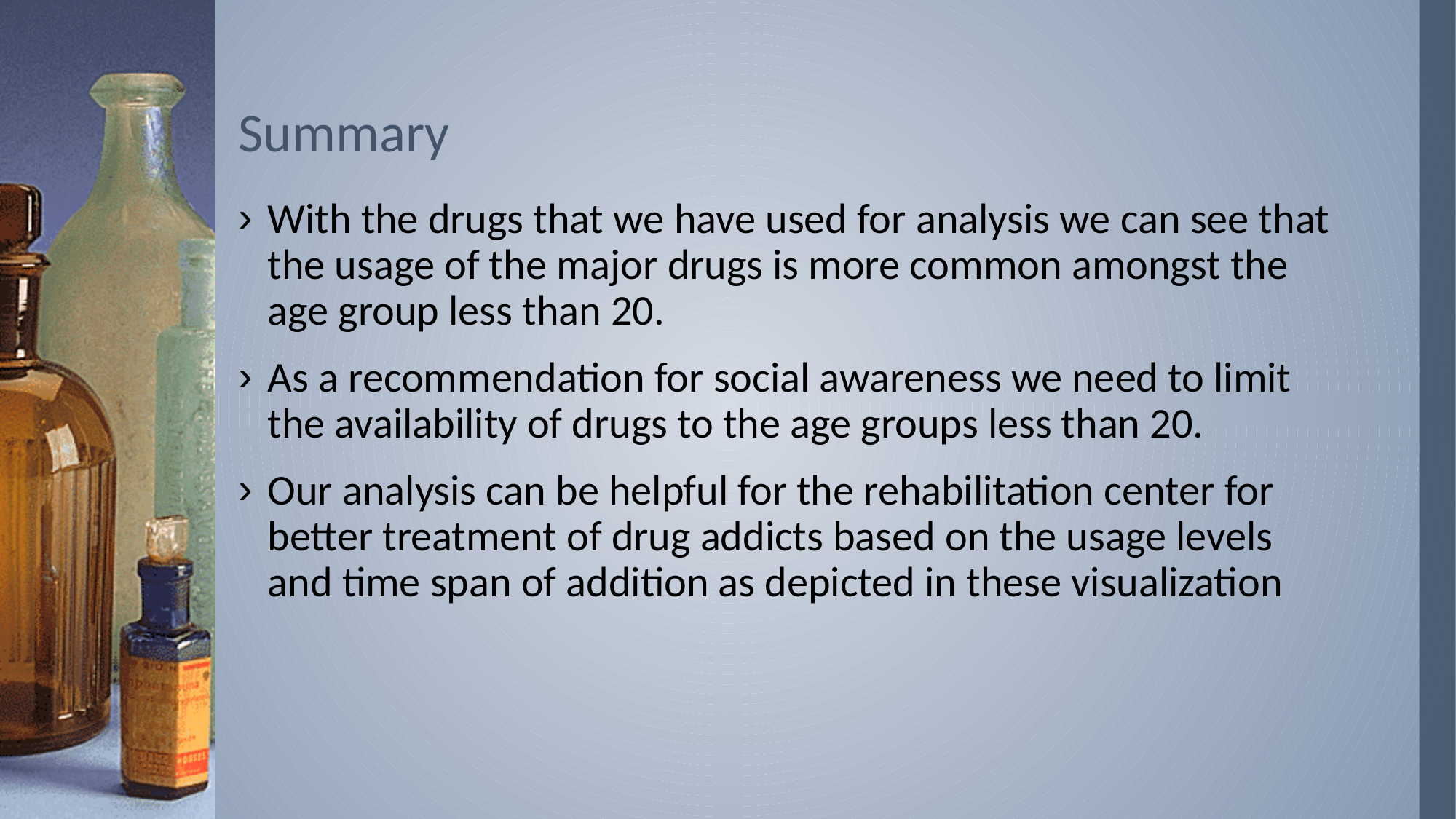

# Summary
With the drugs that we have used for analysis we can see that the usage of the major drugs is more common amongst the age group less than 20.
As a recommendation for social awareness we need to limit the availability of drugs to the age groups less than 20.
Our analysis can be helpful for the rehabilitation center for better treatment of drug addicts based on the usage levels and time span of addition as depicted in these visualization